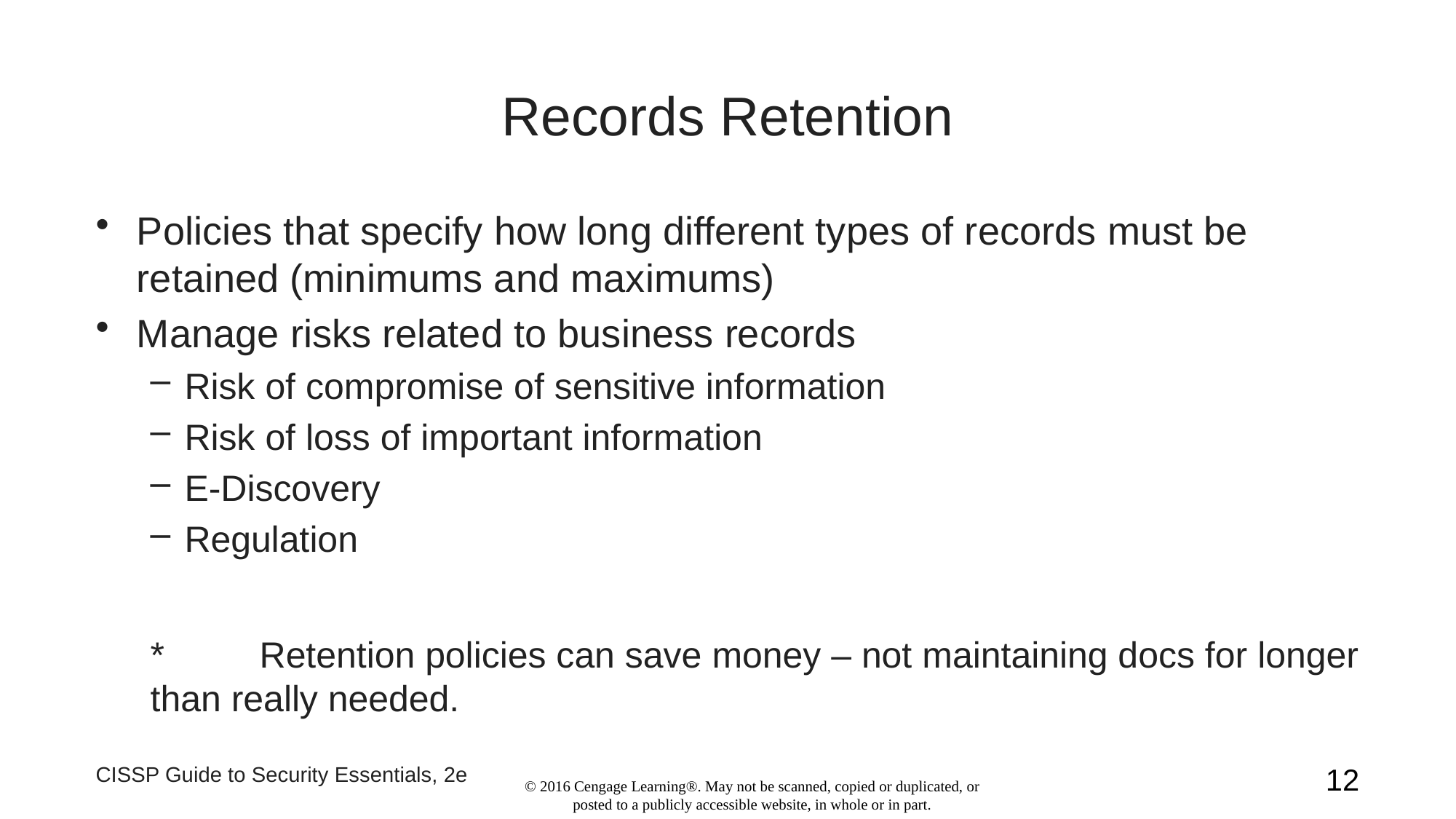

# Records Retention
Policies that specify how long different types of records must be retained (minimums and maximums)
Manage risks related to business records
Risk of compromise of sensitive information
Risk of loss of important information
E-Discovery
Regulation

*	Retention policies can save money – not maintaining docs for longer than really needed.

CISSP Guide to Security Essentials, 2e
12
© 2016 Cengage Learning®. May not be scanned, copied or duplicated, or posted to a publicly accessible website, in whole or in part.